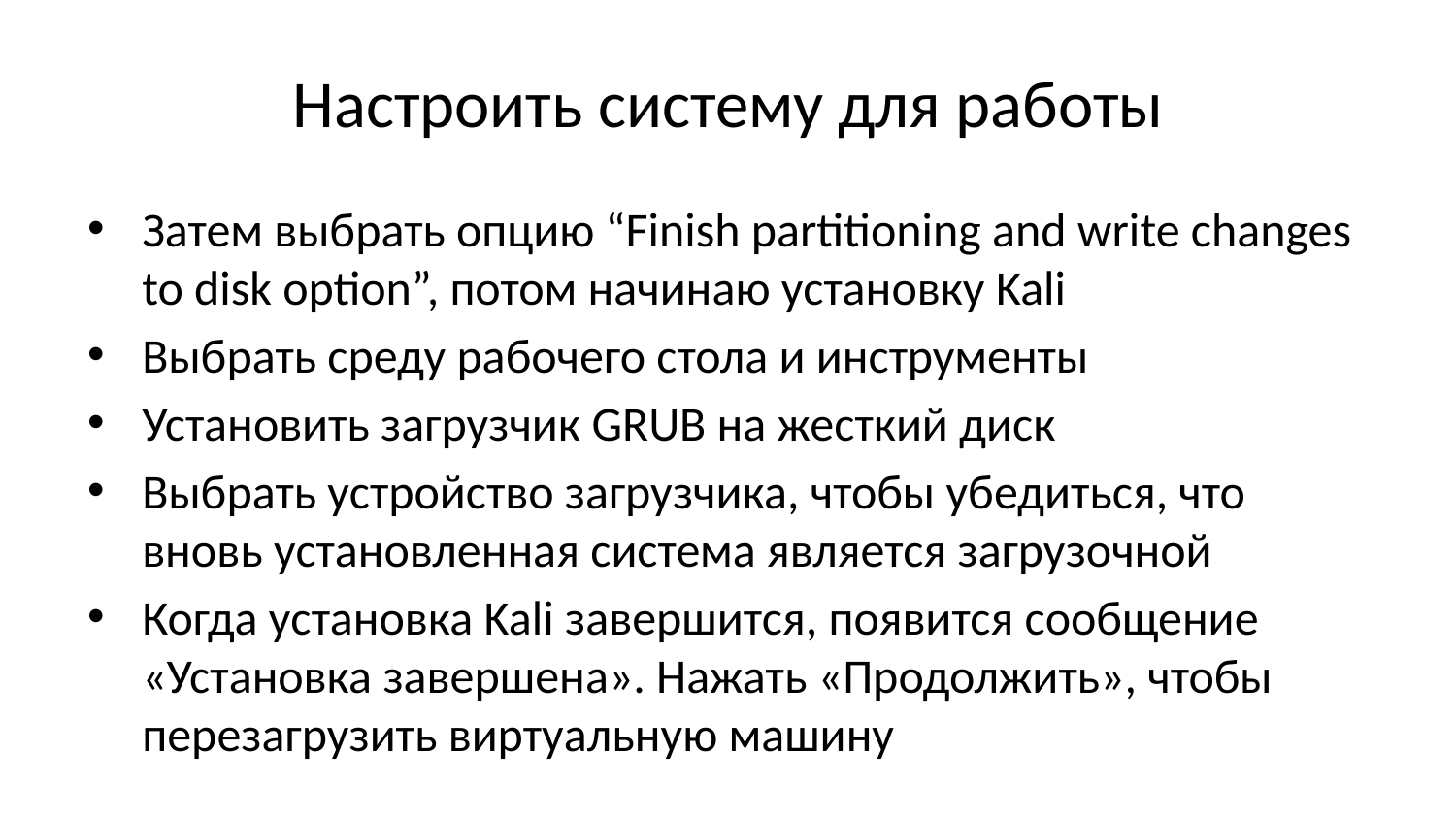

# Настроить систему для работы
Затем выбрать опцию “Finish partitioning and write changes to disk option”, потом начинаю установку Kali
Выбрать среду рабочего стола и инструменты
Установить загрузчик GRUB на жесткий диск
Выбрать устройство загрузчика, чтобы убедиться, что вновь установленная система является загрузочной
Когда установка Kali завершится, появится сообщение «Установка завершена». Нажать «Продолжить», чтобы перезагрузить виртуальную машину